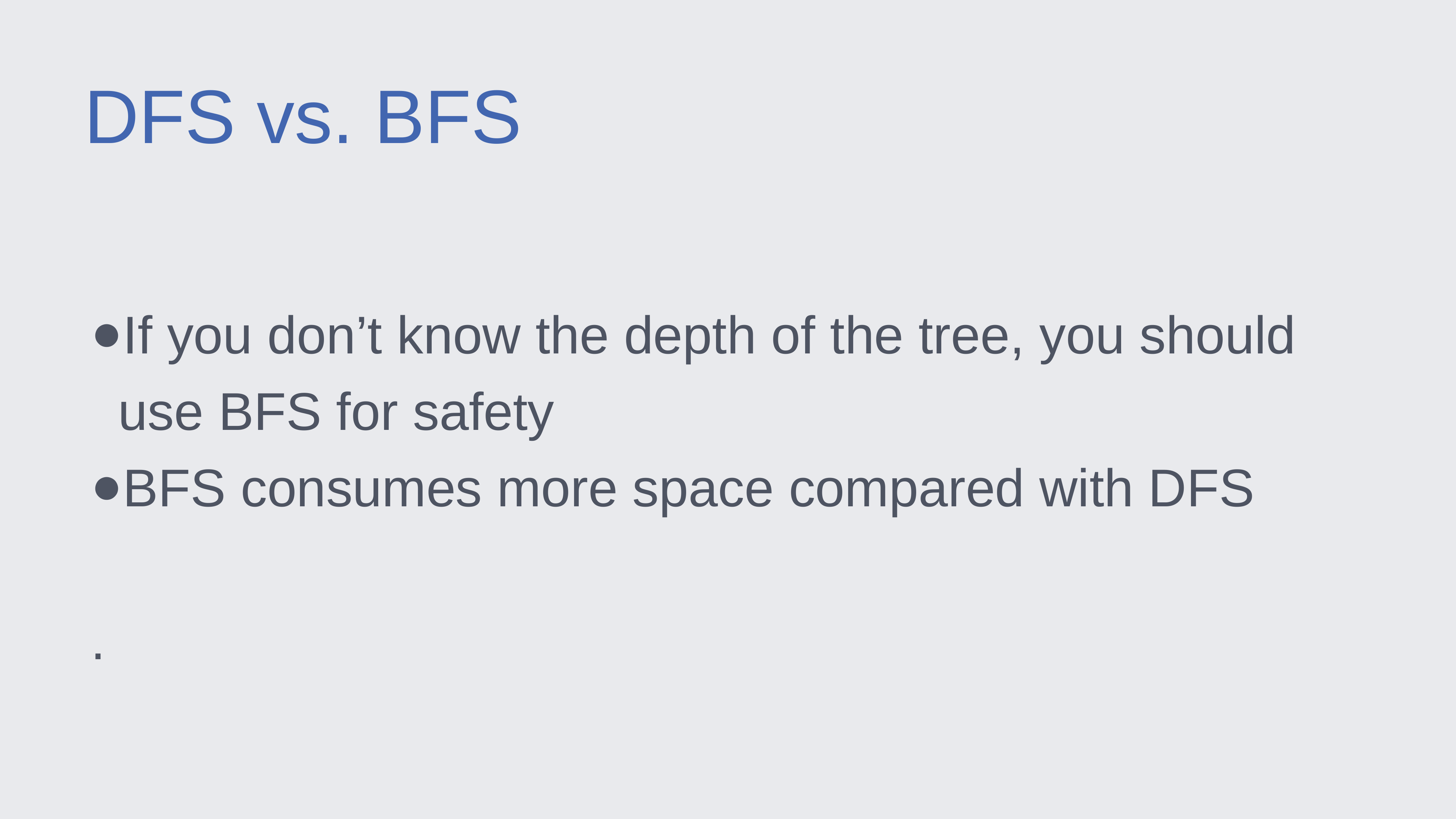

DFS vs. BFS
If you don’t know the depth of the tree, you should use BFS for safety
BFS consumes more space compared with DFS

.